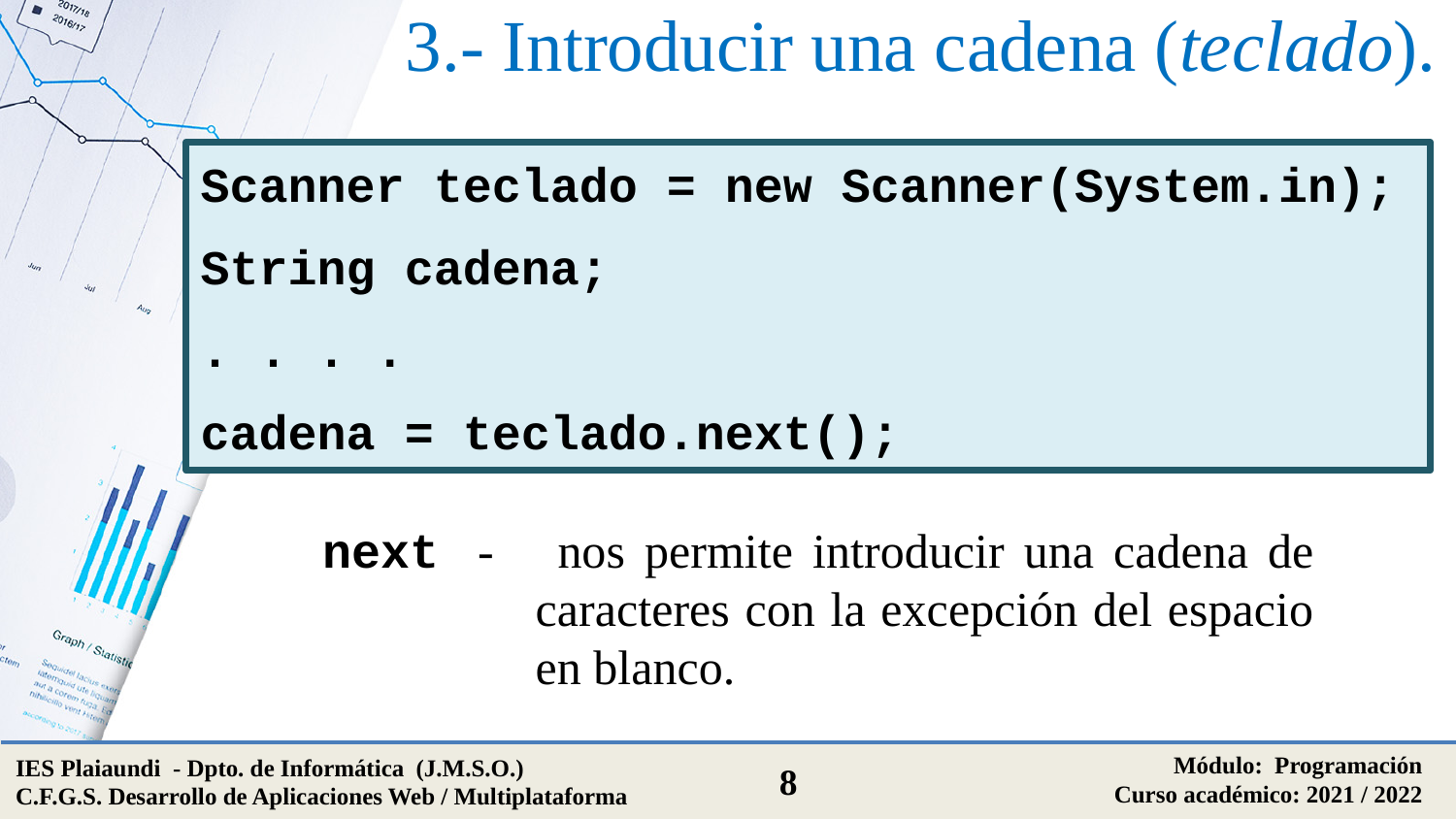

# 3.- Introducir una cadena (teclado).
Scanner teclado = new Scanner(System.in);
String cadena;
. . . .
cadena = teclado.next();
next  - 	nos permite introducir una cadena de caracteres con la excepción del espacio en blanco.

Módulo:  Programación
Curso académico: 2021 / 2022
IES Plaiaundi  - Dpto. de Informática  (J.M.S.O.)
C.F.G.S. Desarrollo de Aplicaciones Web / Multiplataforma
8